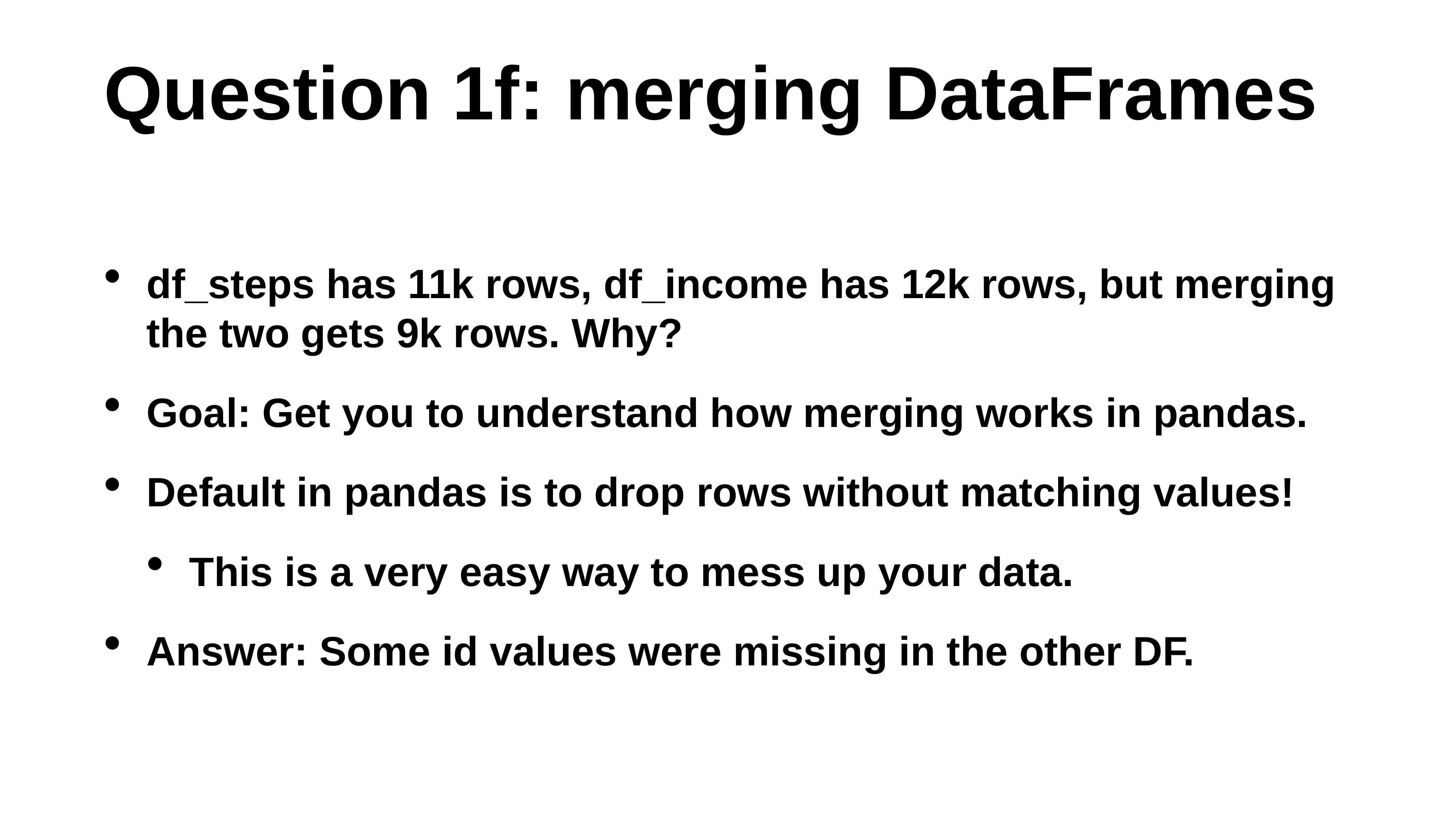

# Question 1f: merging DataFrames
df_steps has 11k rows, df_income has 12k rows, but merging the two gets 9k rows. Why?
Goal: Get you to understand how merging works in pandas.
Default in pandas is to drop rows without matching values!
This is a very easy way to mess up your data.
Answer: Some id values were missing in the other DF.